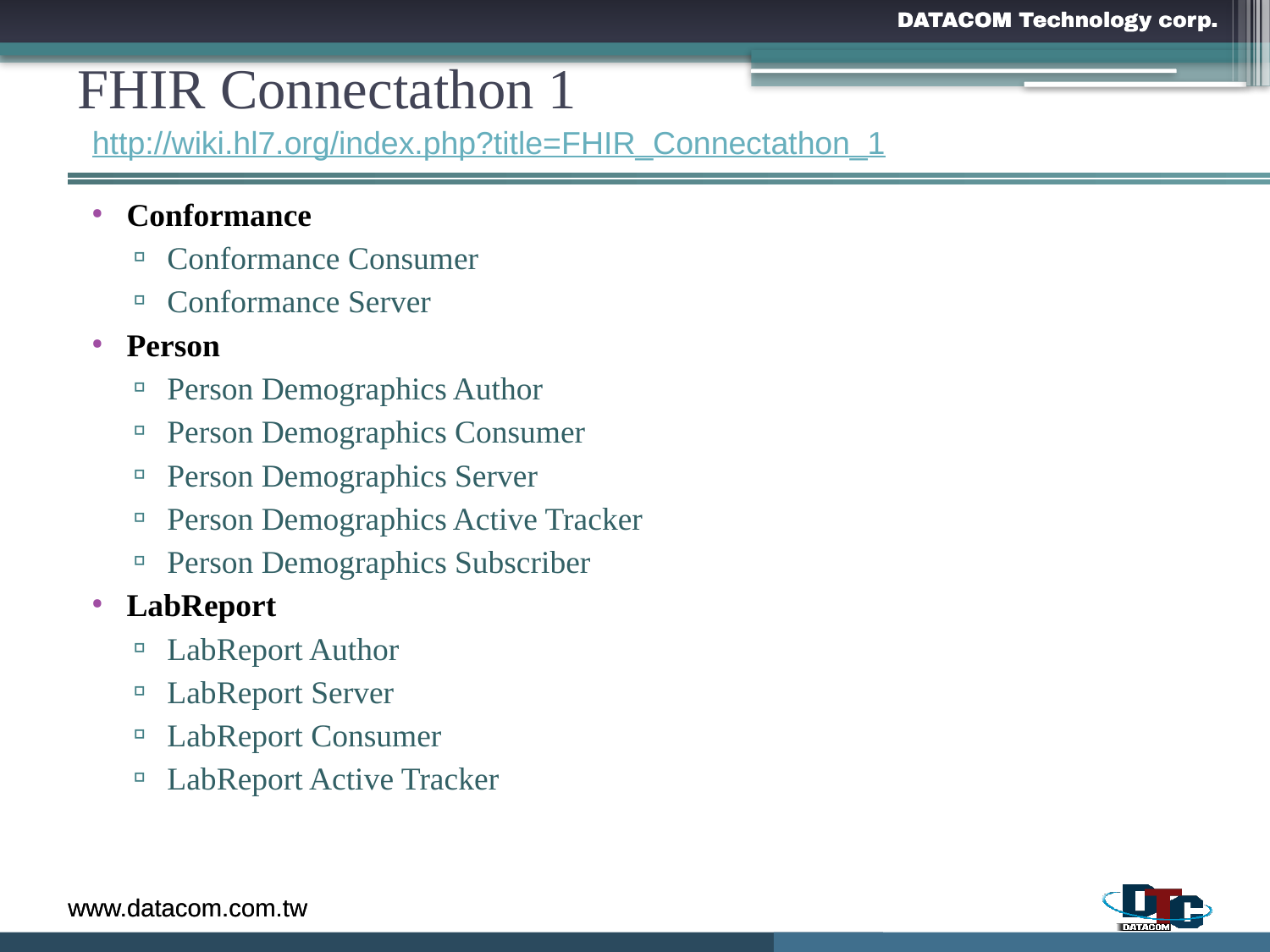

# FHIR Connectathon 1
http://wiki.hl7.org/index.php?title=FHIR_Connectathon_1
Conformance
Conformance Consumer
Conformance Server
Person
Person Demographics Author
Person Demographics Consumer
Person Demographics Server
Person Demographics Active Tracker
Person Demographics Subscriber
LabReport
LabReport Author
LabReport Server
LabReport Consumer
LabReport Active Tracker